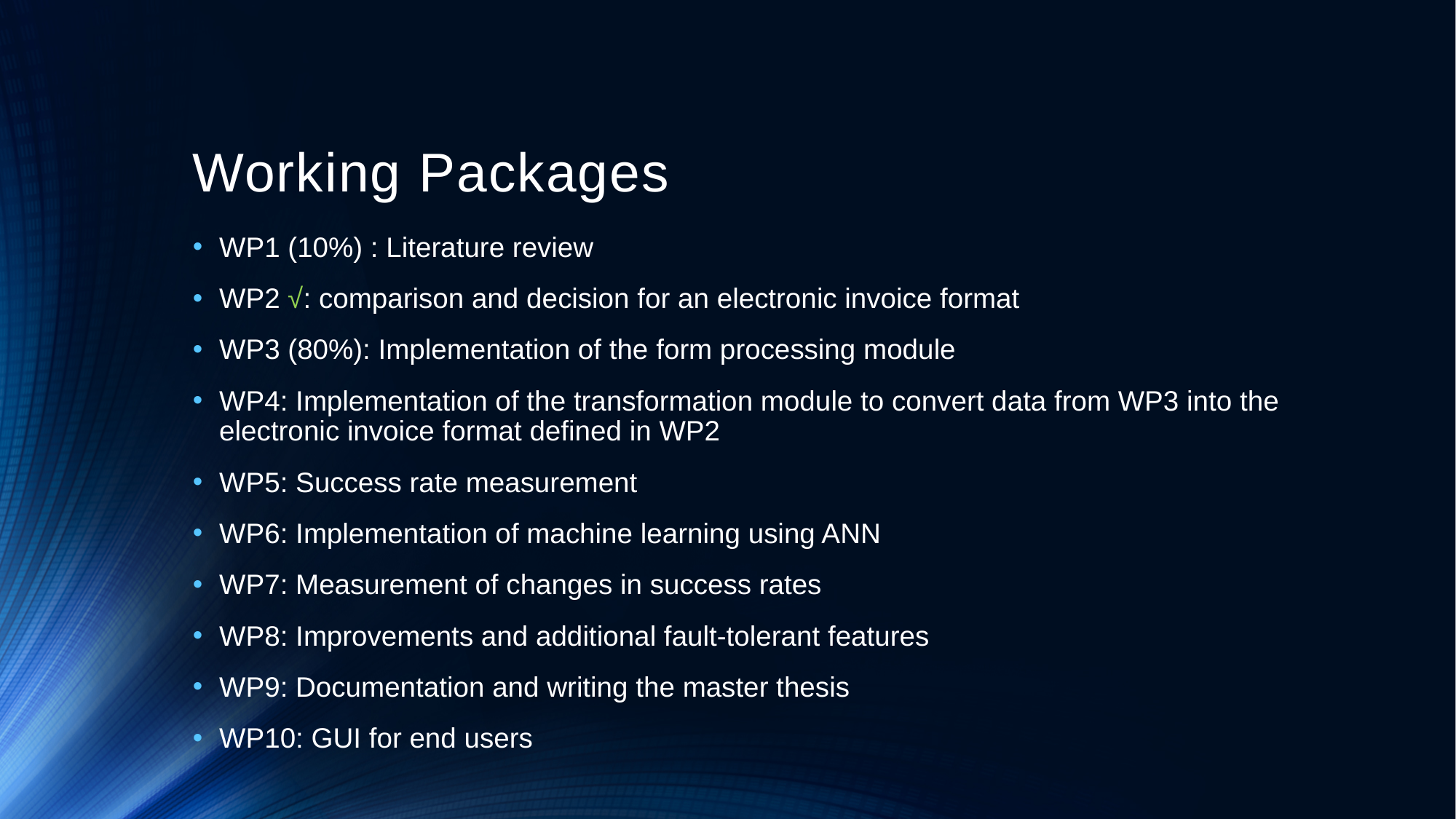

# Working Packages
WP1 (10%) : Literature review
WP2 √: comparison and decision for an electronic invoice format
WP3 (80%): Implementation of the form processing module
WP4: Implementation of the transformation module to convert data from WP3 into the electronic invoice format defined in WP2
WP5: Success rate measurement
WP6: Implementation of machine learning using ANN
WP7: Measurement of changes in success rates
WP8: Improvements and additional fault-tolerant features
WP9: Documentation and writing the master thesis
WP10: GUI for end users